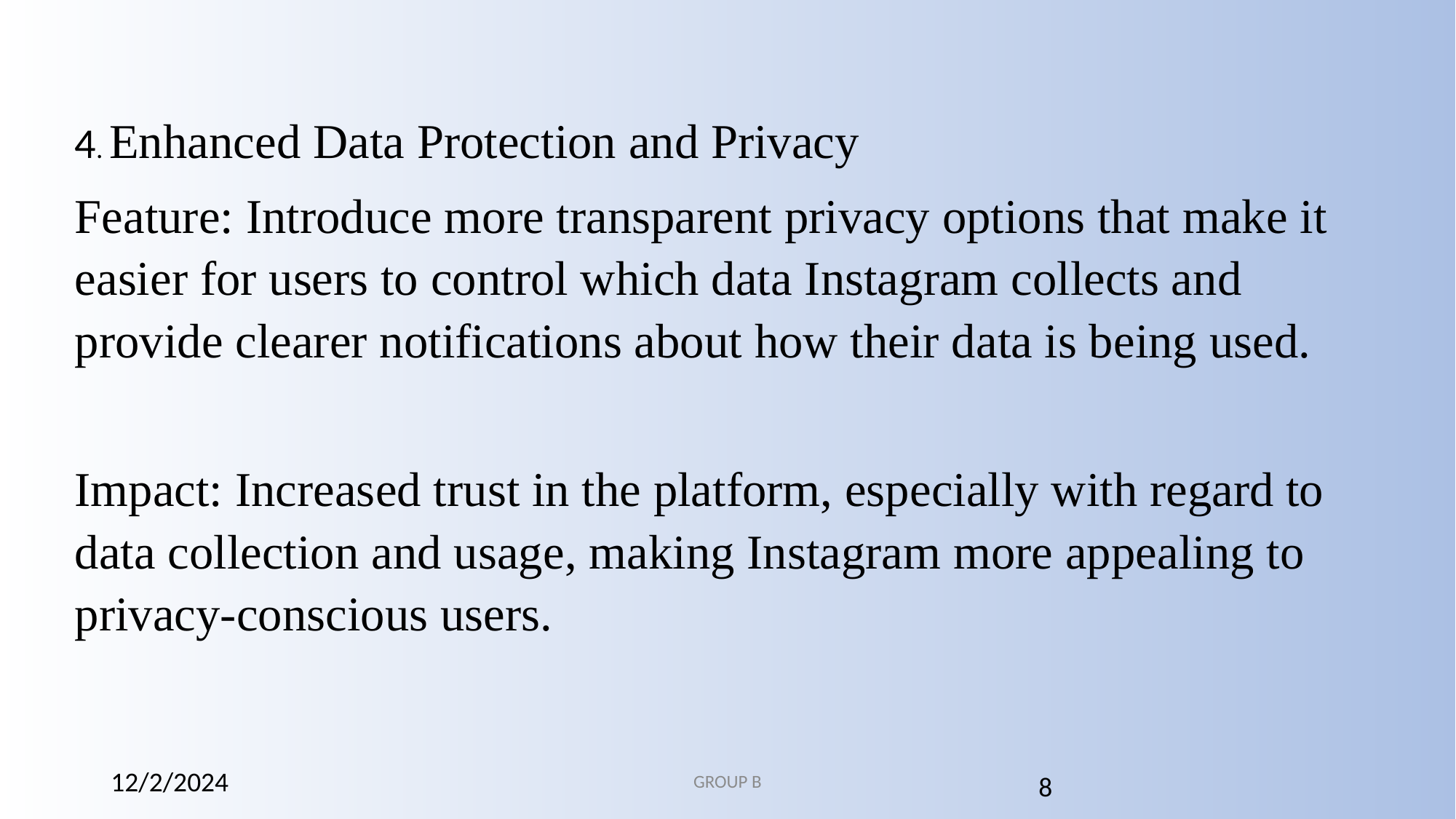

4. Enhanced Data Protection and Privacy
Feature: Introduce more transparent privacy options that make it easier for users to control which data Instagram collects and provide clearer notifications about how their data is being used.

Impact: Increased trust in the platform, especially with regard to data collection and usage, making Instagram more appealing to privacy-conscious users.

12/2/2024
GROUP B
8